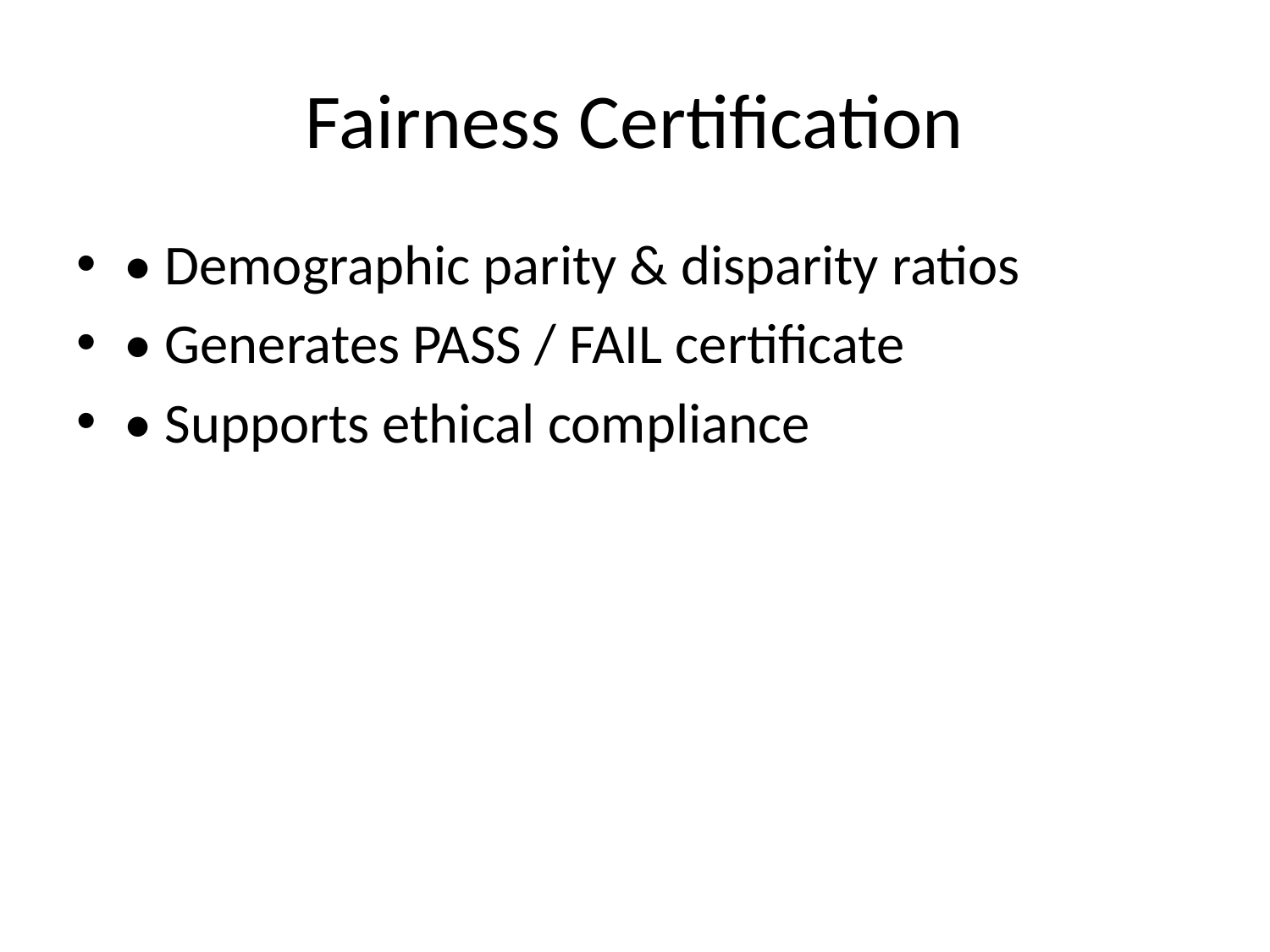

# Fairness Certification
• Demographic parity & disparity ratios
• Generates PASS / FAIL certificate
• Supports ethical compliance